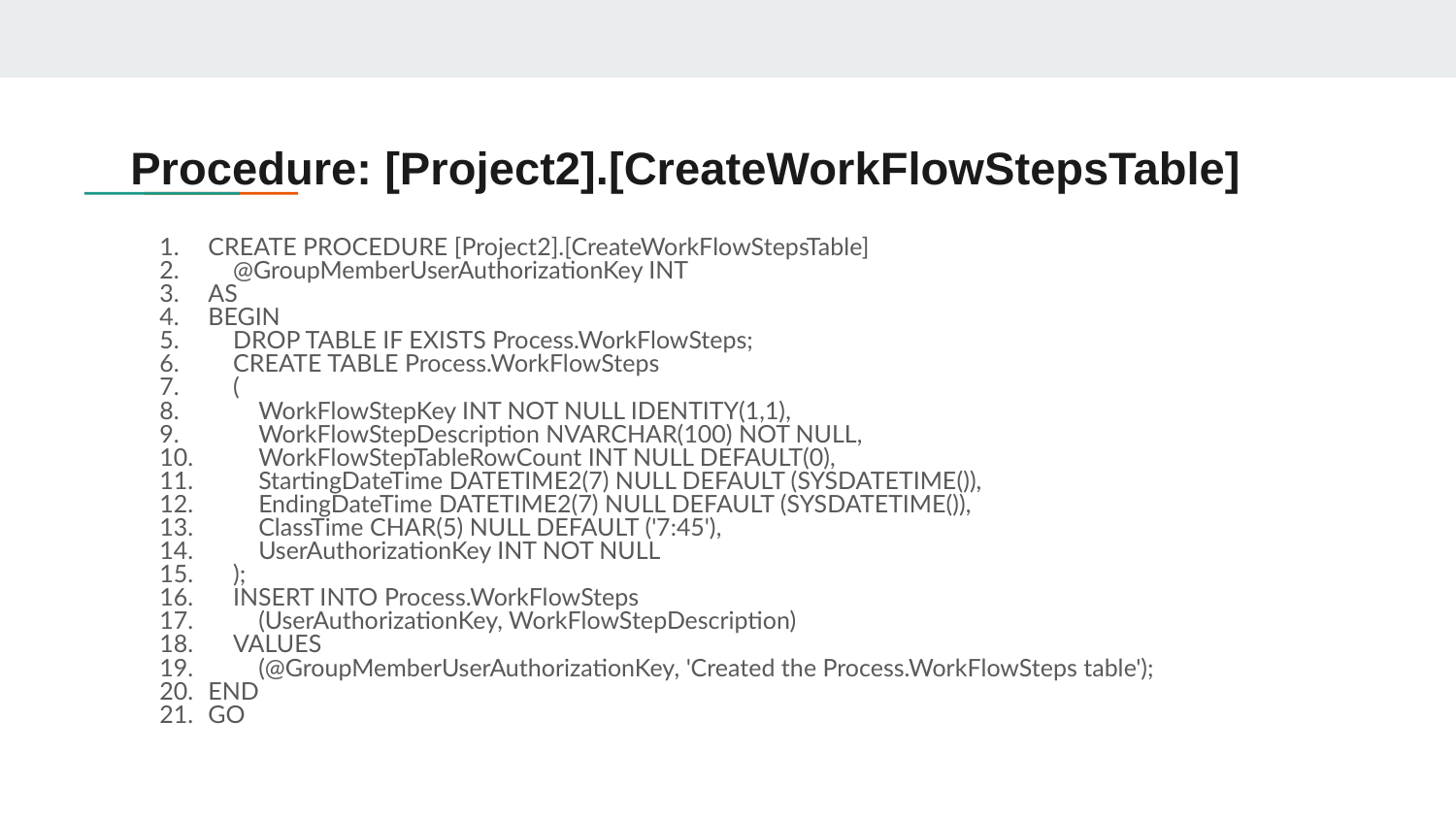

# Procedure: [Project2].[CreateWorkFlowStepsTable]

CREATE PROCEDURE [Project2].[CreateWorkFlowStepsTable]
    @GroupMemberUserAuthorizationKey INT
AS
BEGIN
    DROP TABLE IF EXISTS Process.WorkFlowSteps;
    CREATE TABLE Process.WorkFlowSteps
    (
        WorkFlowStepKey INT NOT NULL IDENTITY(1,1),
        WorkFlowStepDescription NVARCHAR(100) NOT NULL,
        WorkFlowStepTableRowCount INT NULL DEFAULT(0),
        StartingDateTime DATETIME2(7) NULL DEFAULT (SYSDATETIME()),
        EndingDateTime DATETIME2(7) NULL DEFAULT (SYSDATETIME()),
        ClassTime CHAR(5) NULL DEFAULT ('7:45'),
        UserAuthorizationKey INT NOT NULL
    );
    INSERT INTO Process.WorkFlowSteps
        (UserAuthorizationKey, WorkFlowStepDescription)
    VALUES
        (@GroupMemberUserAuthorizationKey, 'Created the Process.WorkFlowSteps table');
END
GO